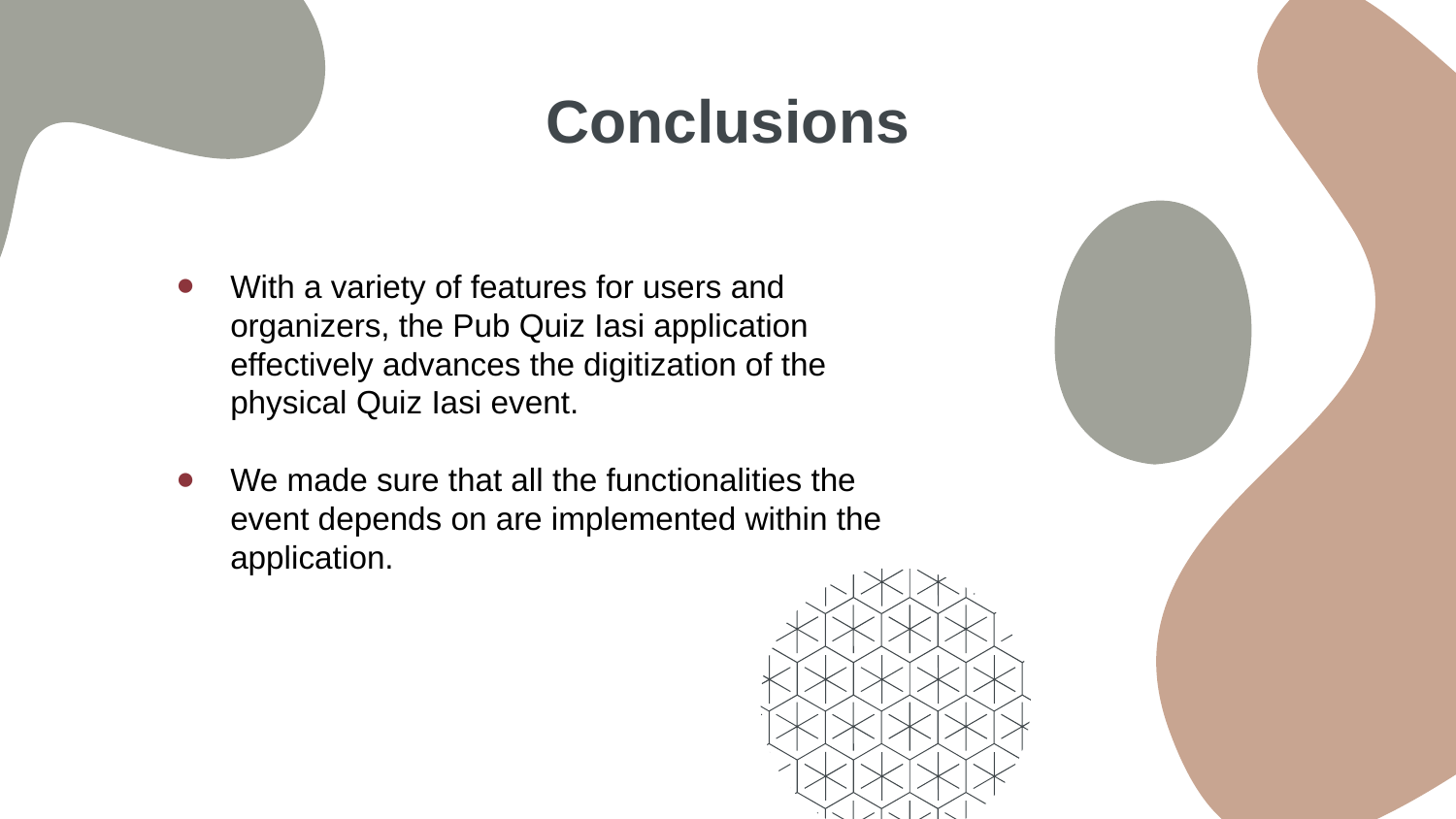

# Conclusions
With a variety of features for users and organizers, the Pub Quiz Iasi application effectively advances the digitization of the physical Quiz Iasi event.

We made sure that all the functionalities the event depends on are implemented within the application.